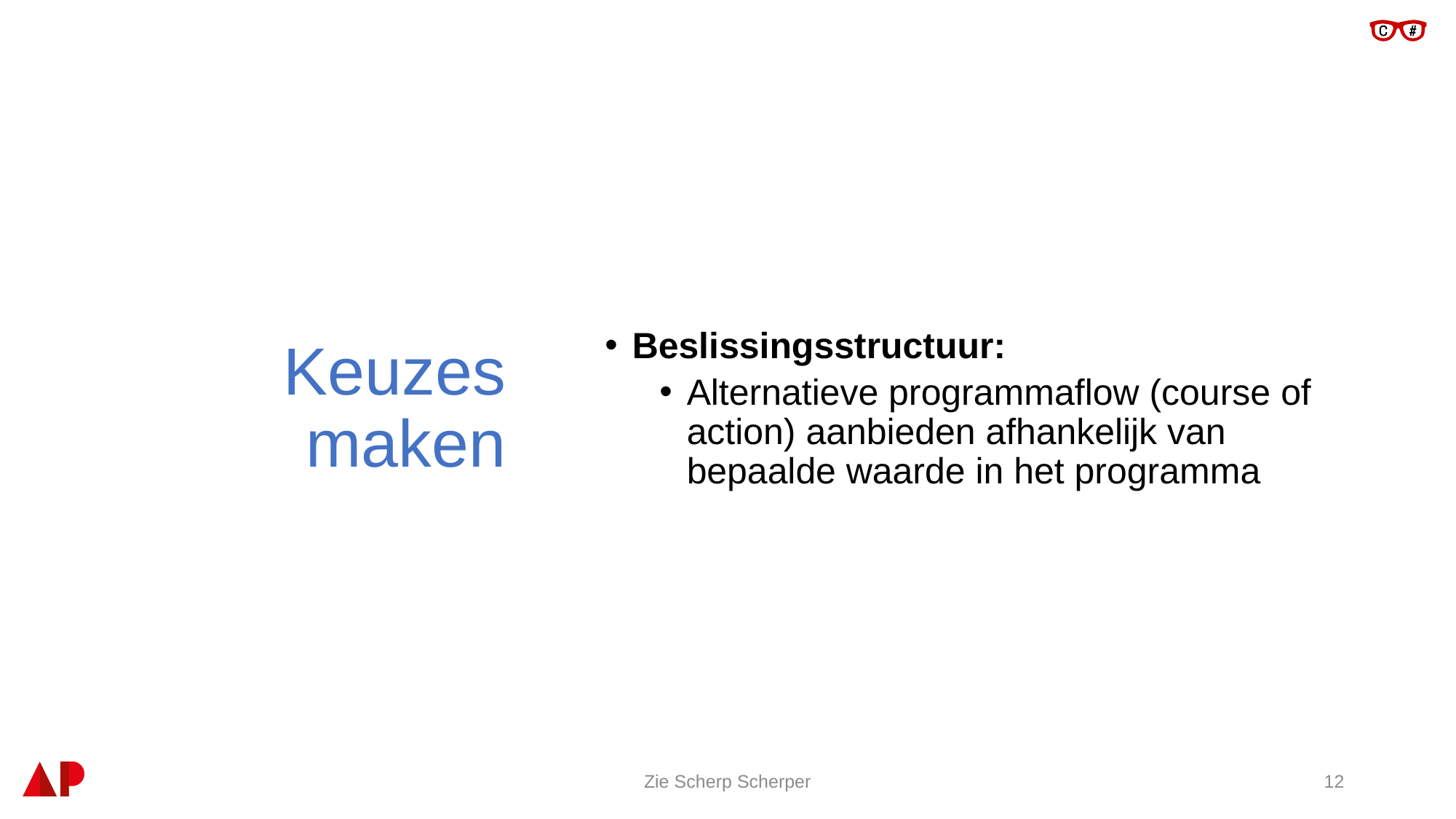

# Keuzes maken
Beslissingsstructuur:
Alternatieve programmaflow (course of action) aanbieden afhankelijk van bepaalde waarde in het programma
Zie Scherp Scherper
12